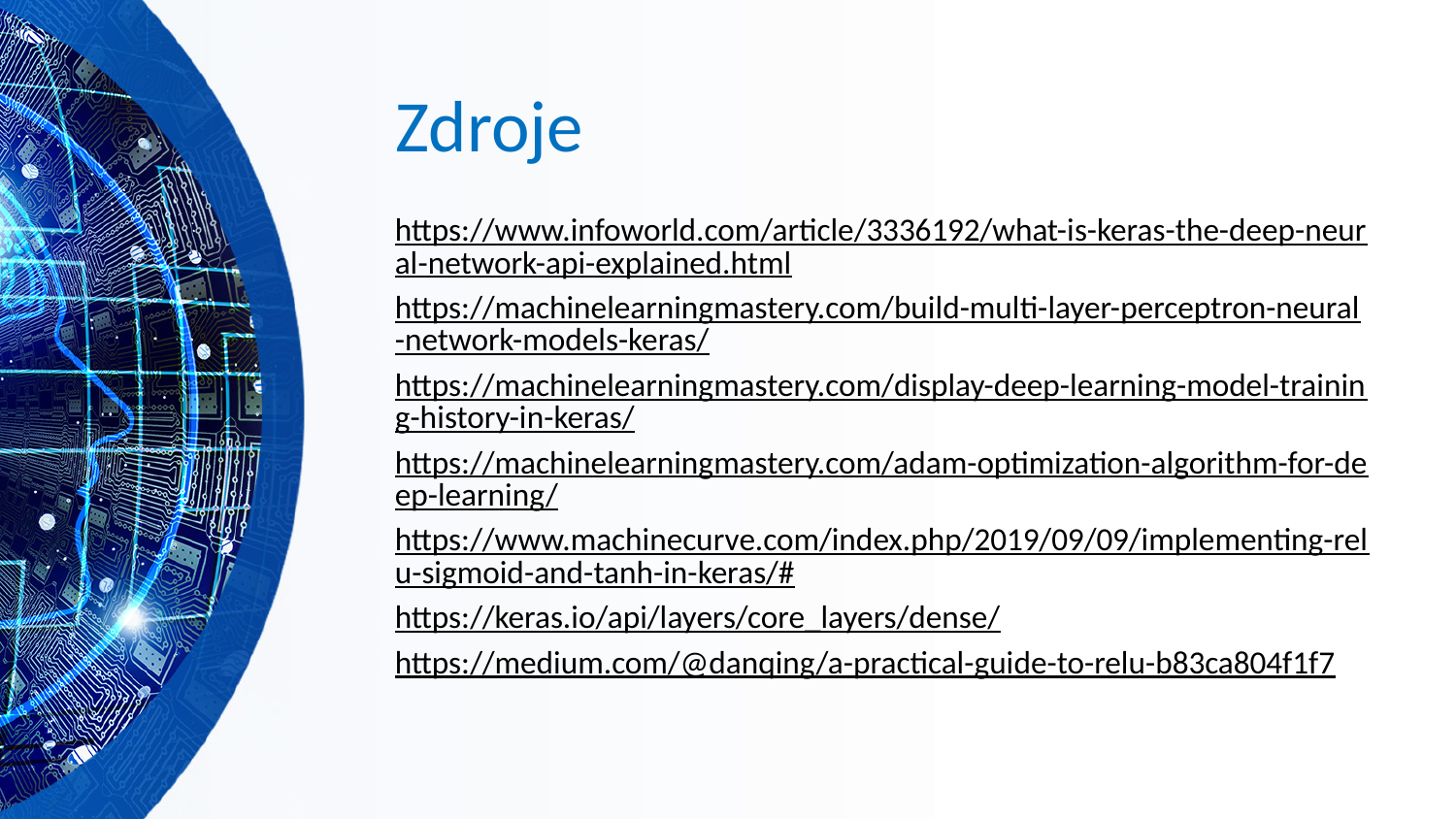

# Zdroje
https://www.infoworld.com/article/3336192/what-is-keras-the-deep-neural-network-api-explained.html
https://machinelearningmastery.com/build-multi-layer-perceptron-neural-network-models-keras/
https://machinelearningmastery.com/display-deep-learning-model-training-history-in-keras/
https://machinelearningmastery.com/adam-optimization-algorithm-for-deep-learning/
https://www.machinecurve.com/index.php/2019/09/09/implementing-relu-sigmoid-and-tanh-in-keras/#
https://keras.io/api/layers/core_layers/dense/
https://medium.com/@danqing/a-practical-guide-to-relu-b83ca804f1f7